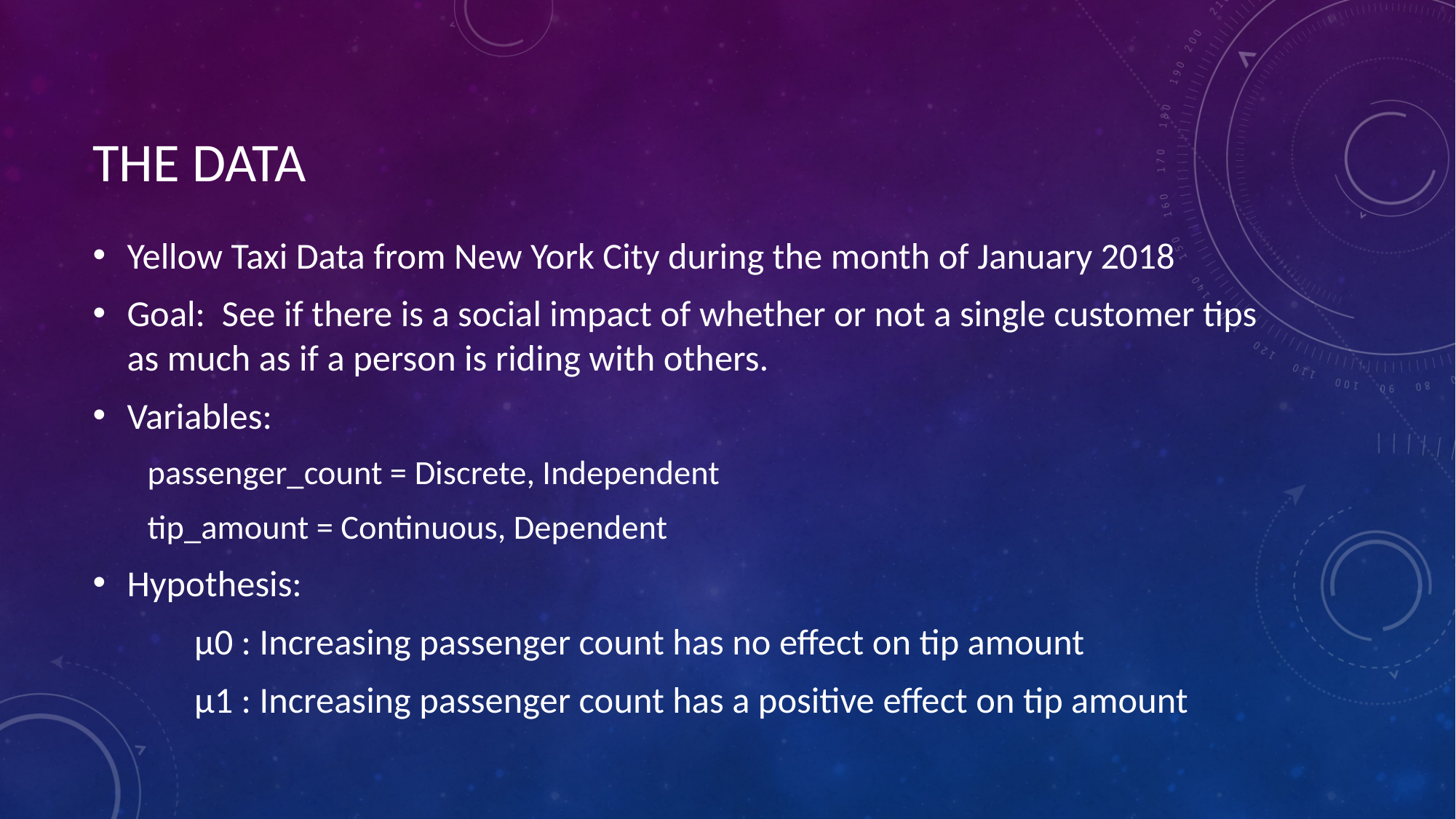

# The Data

Yellow Taxi Data from New York City during the month of January 2018
Goal:  See if there is a social impact of whether or not a single customer tips as much as if a person is riding with others.
Variables:
	passenger_count = Discrete, Independent
	tip_amount = Continuous, Dependent
Hypothesis:
		μ0 : Increasing passenger count has no effect on tip amount
		μ1 : Increasing passenger count has a positive effect on tip amount